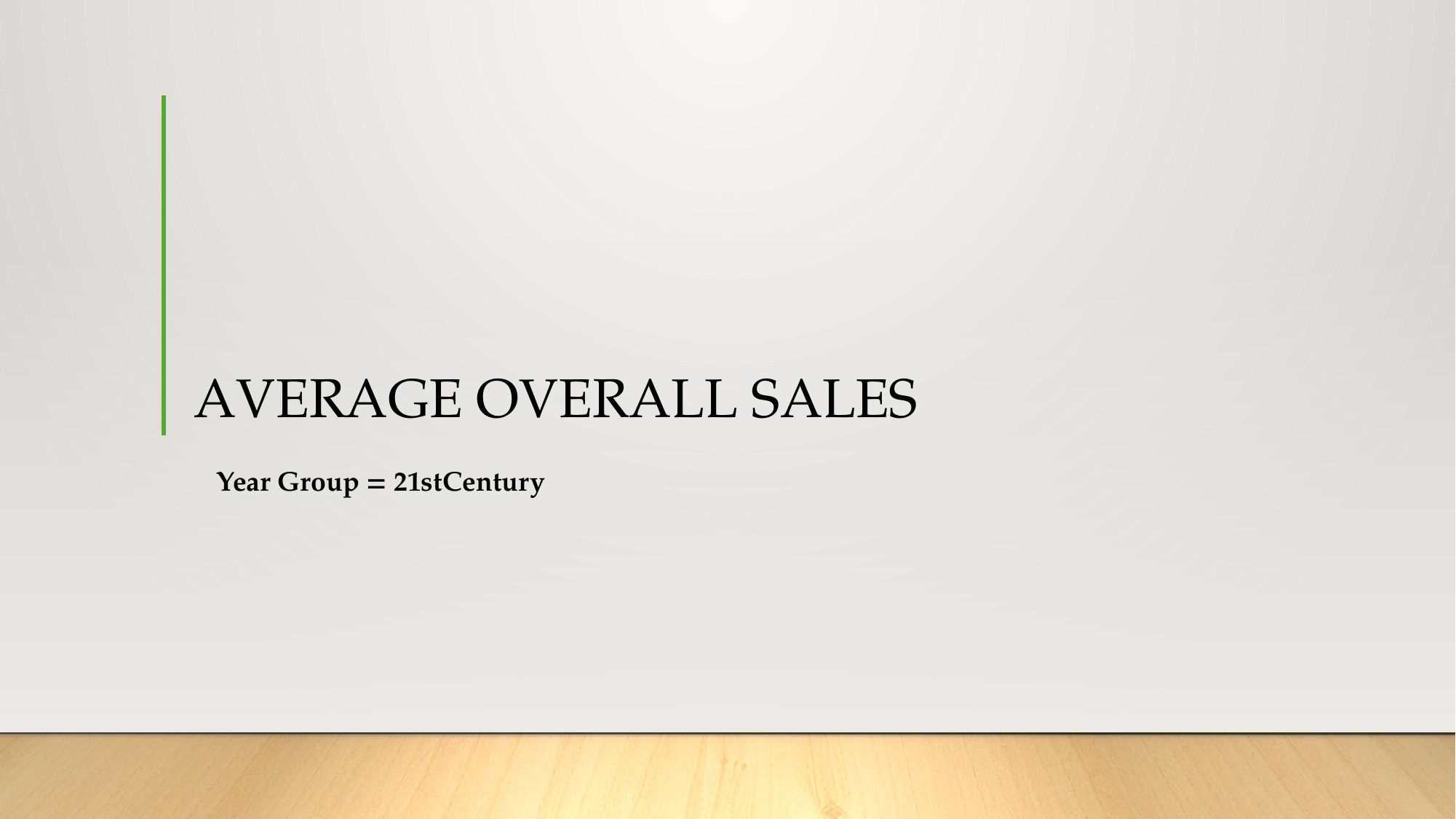

# AVERAGE OVERALL SALES
Year Group = 21stCentury